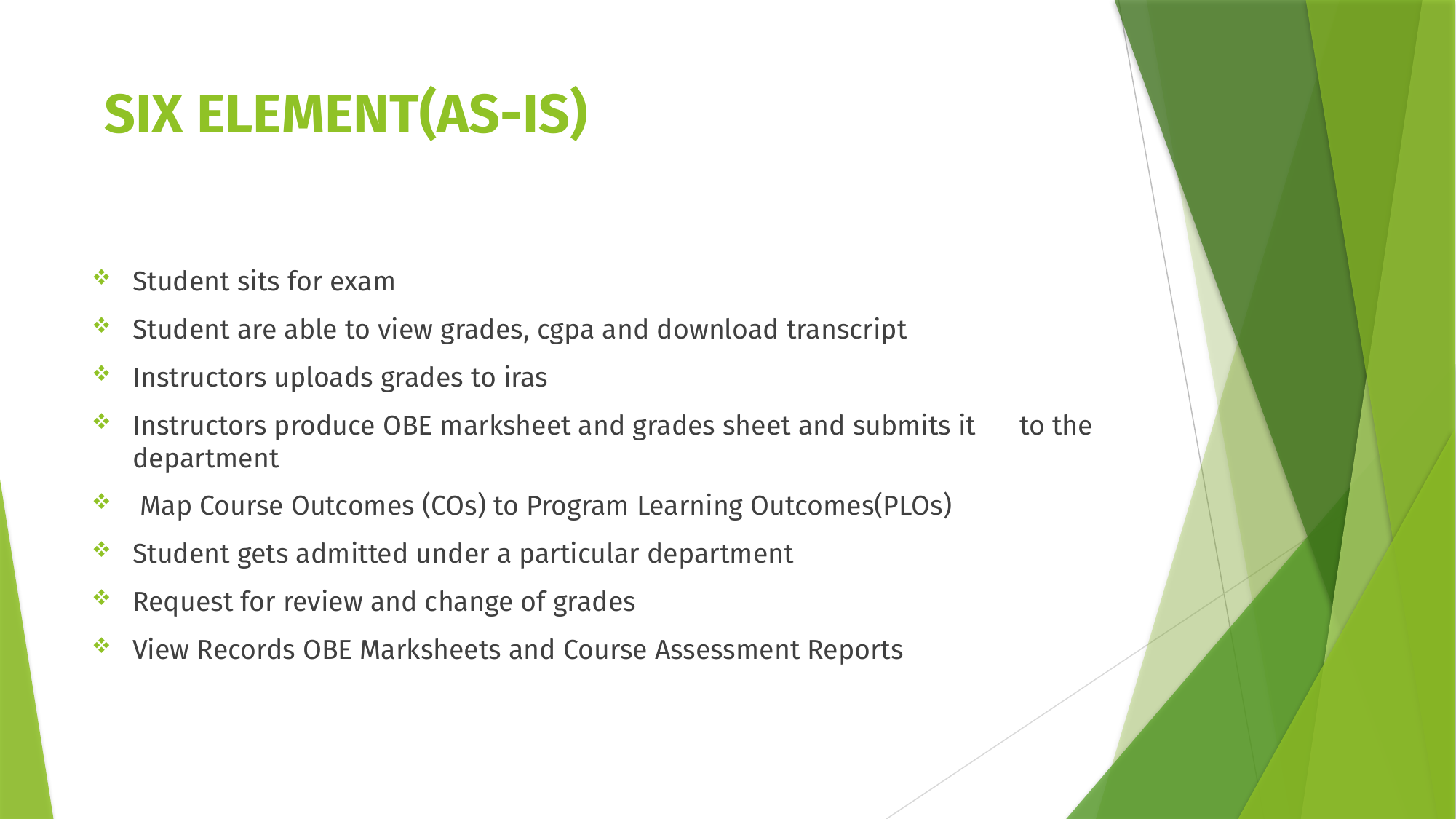

# SIX ELEMENT(AS-IS)
Student sits for exam
Student are able to view grades, cgpa and download transcript
Instructors uploads grades to iras
Instructors produce OBE marksheet and grades sheet and submits it      to the department
 Map Course Outcomes (COs) to Program Learning Outcomes(PLOs)
Student gets admitted under a particular department
Request for review and change of grades
View Records OBE Marksheets and Course Assessment Reports